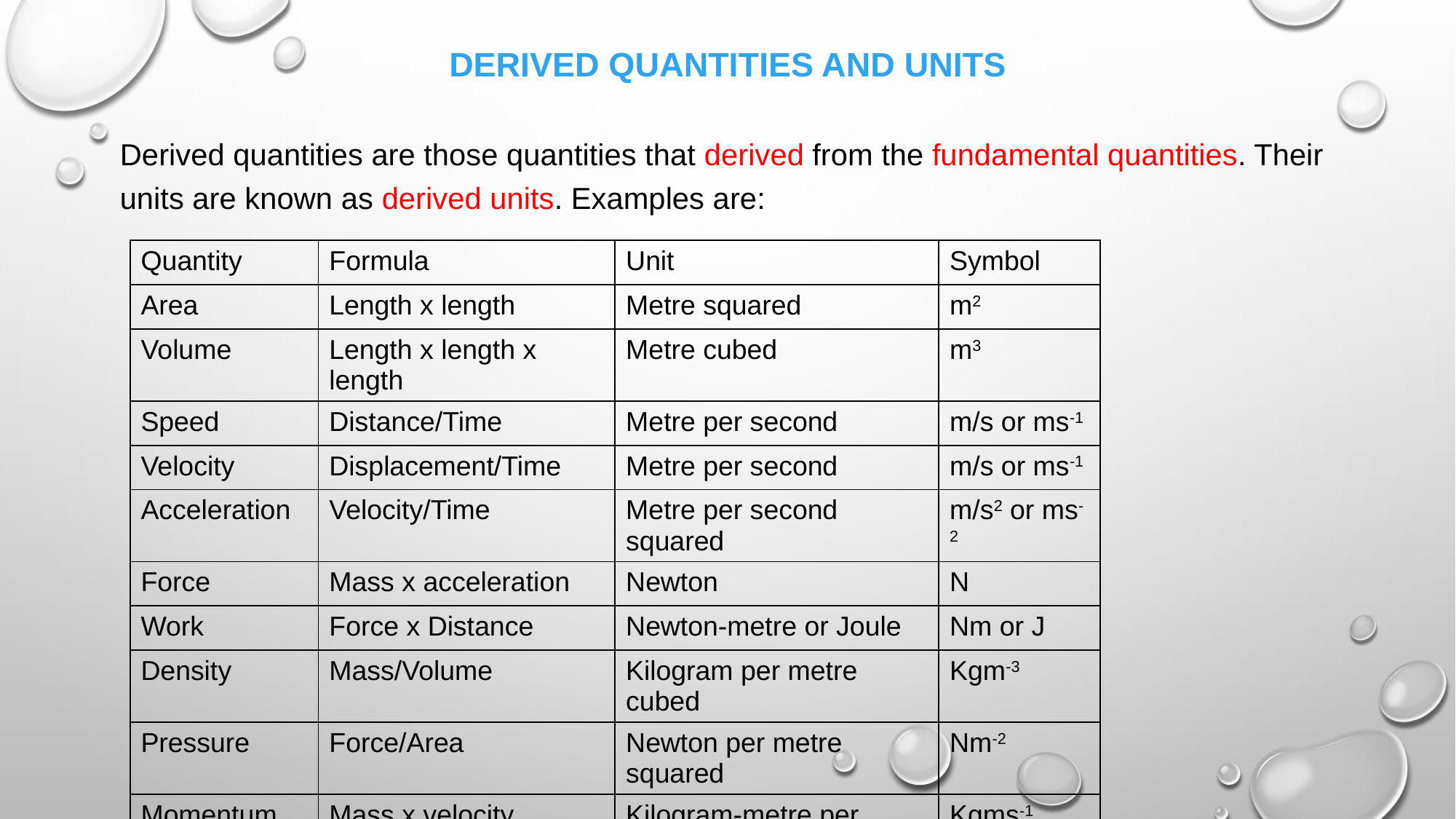

# Derived quantities and units
Derived quantities are those quantities that derived from the fundamental quantities. Their units are known as derived units. Examples are:

| Quantity | Formula | Unit | Symbol |
| --- | --- | --- | --- |
| Area | Length x length | Metre squared | m2 |
| Volume | Length x length x length | Metre cubed | m3 |
| Speed | Distance/Time | Metre per second | m/s or ms-1 |
| Velocity | Displacement/Time | Metre per second | m/s or ms-1 |
| Acceleration | Velocity/Time | Metre per second squared | m/s2 or ms-2 |
| Force | Mass x acceleration | Newton | N |
| Work | Force x Distance | Newton-metre or Joule | Nm or J |
| Density | Mass/Volume | Kilogram per metre cubed | Kgm-3 |
| Pressure | Force/Area | Newton per metre squared | Nm-2 |
| Momentum | Mass x velocity | Kilogram-metre per second | Kgms-1 |